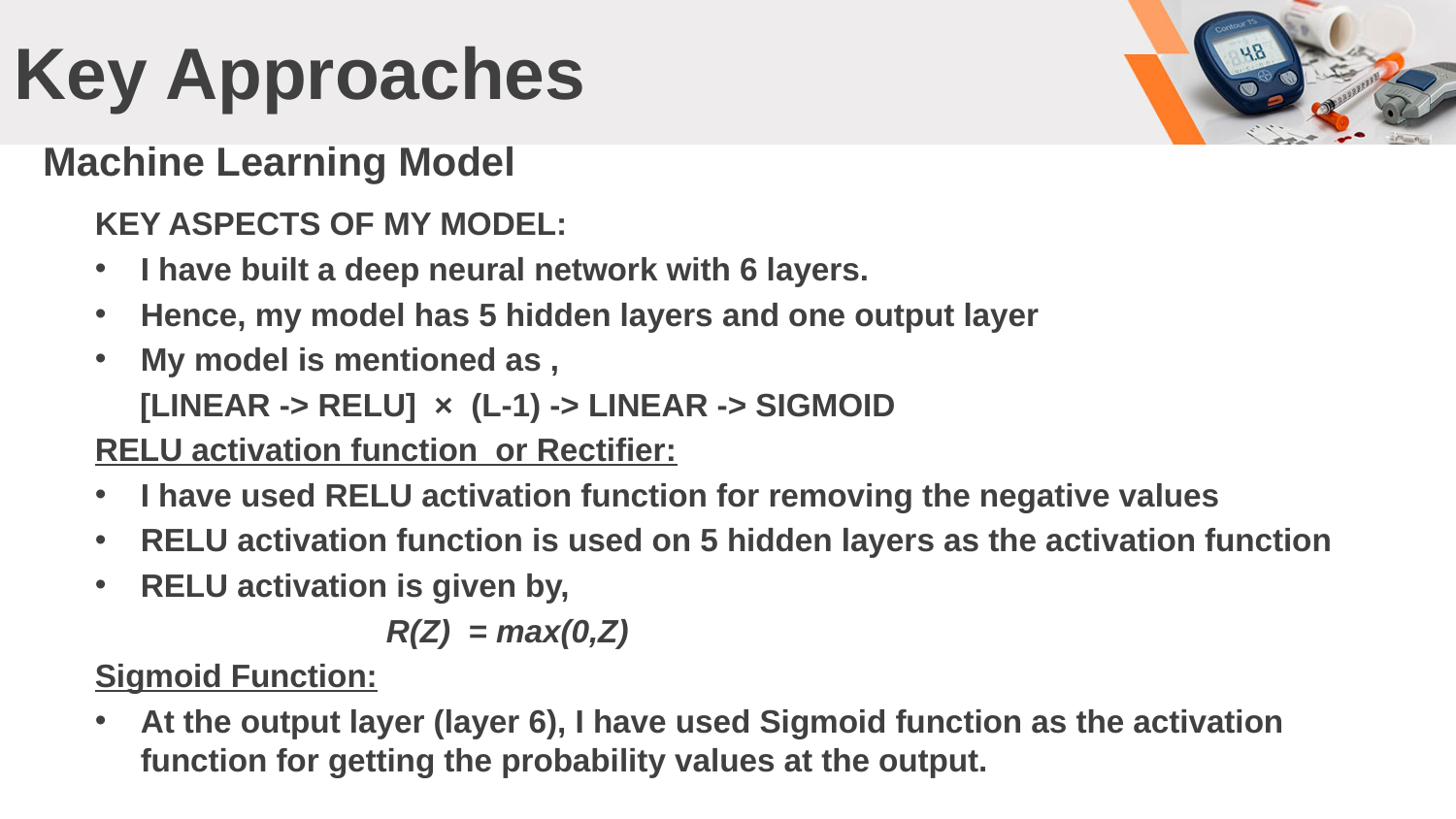

# Key Approaches
Machine Learning Model
KEY ASPECTS OF MY MODEL:
I have built a deep neural network with 6 layers.
Hence, my model has 5 hidden layers and one output layer
My model is mentioned as ,
     [LINEAR -> RELU]  ×  (L-1) -> LINEAR -> SIGMOID
RELU activation function  or Rectifier:
I have used RELU activation function for removing the negative values
RELU activation function is used on 5 hidden layers as the activation function
RELU activation is given by,
                   	R(Z)  = max(0,Z)
Sigmoid Function:
At the output layer (layer 6), I have used Sigmoid function as the activation function for getting the probability values at the output.